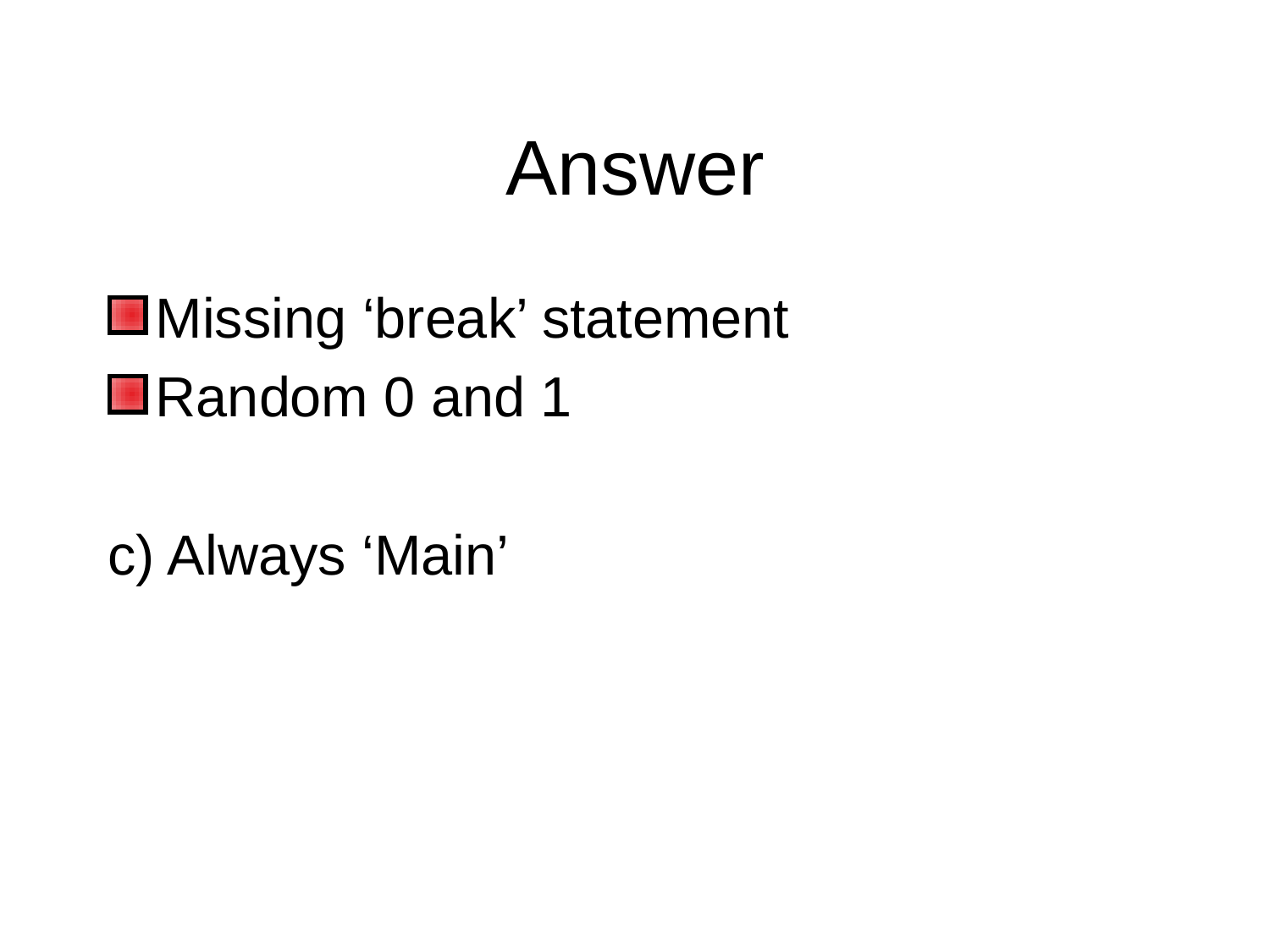

# Answer
Missing ‘break’ statement
Random 0 and 1

c) Always ‘Main’